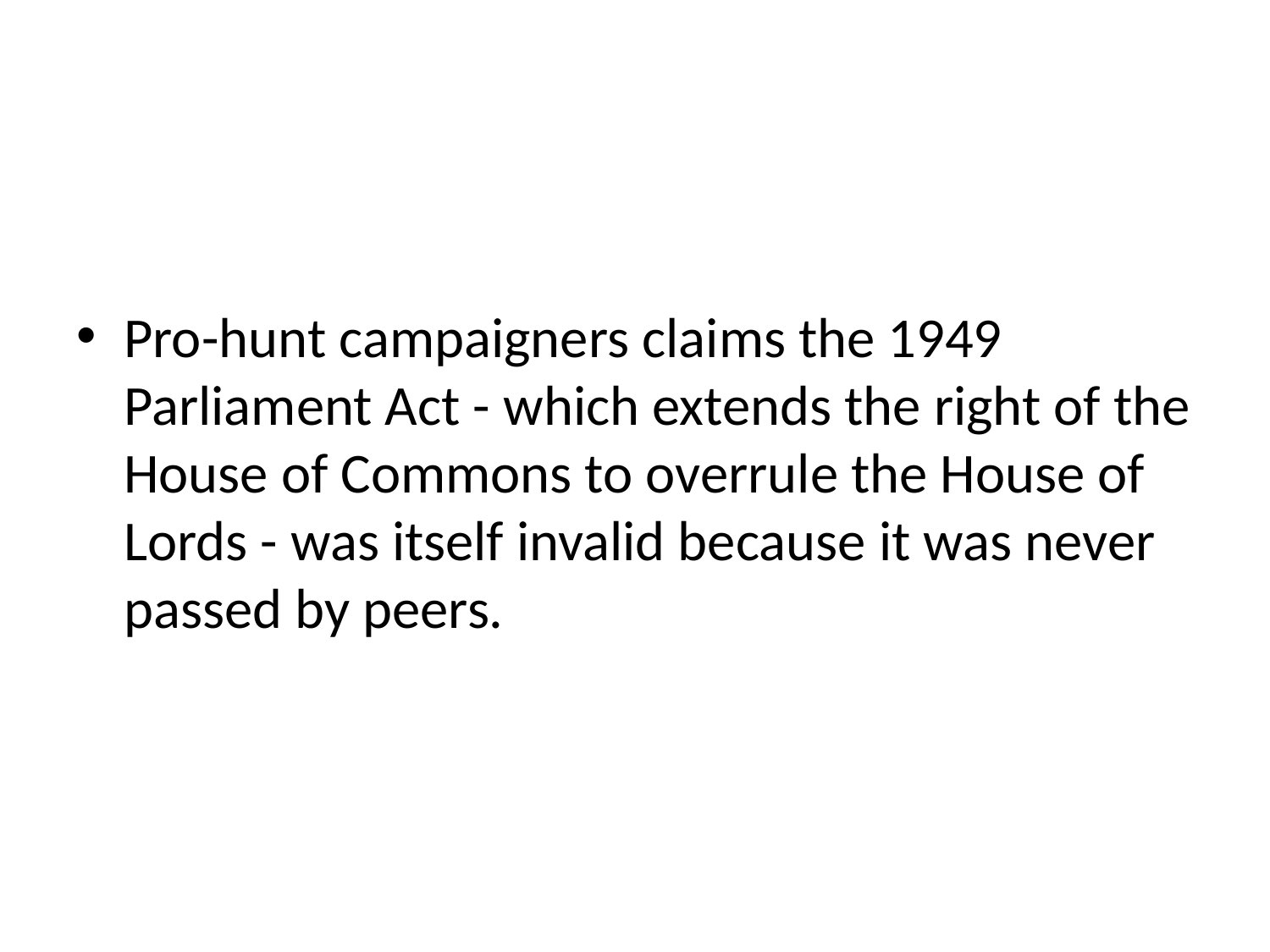

#

Pro-hunt campaigners claims the 1949 Parliament Act - which extends the right of the House of Commons to overrule the House of Lords - was itself invalid because it was never passed by peers.